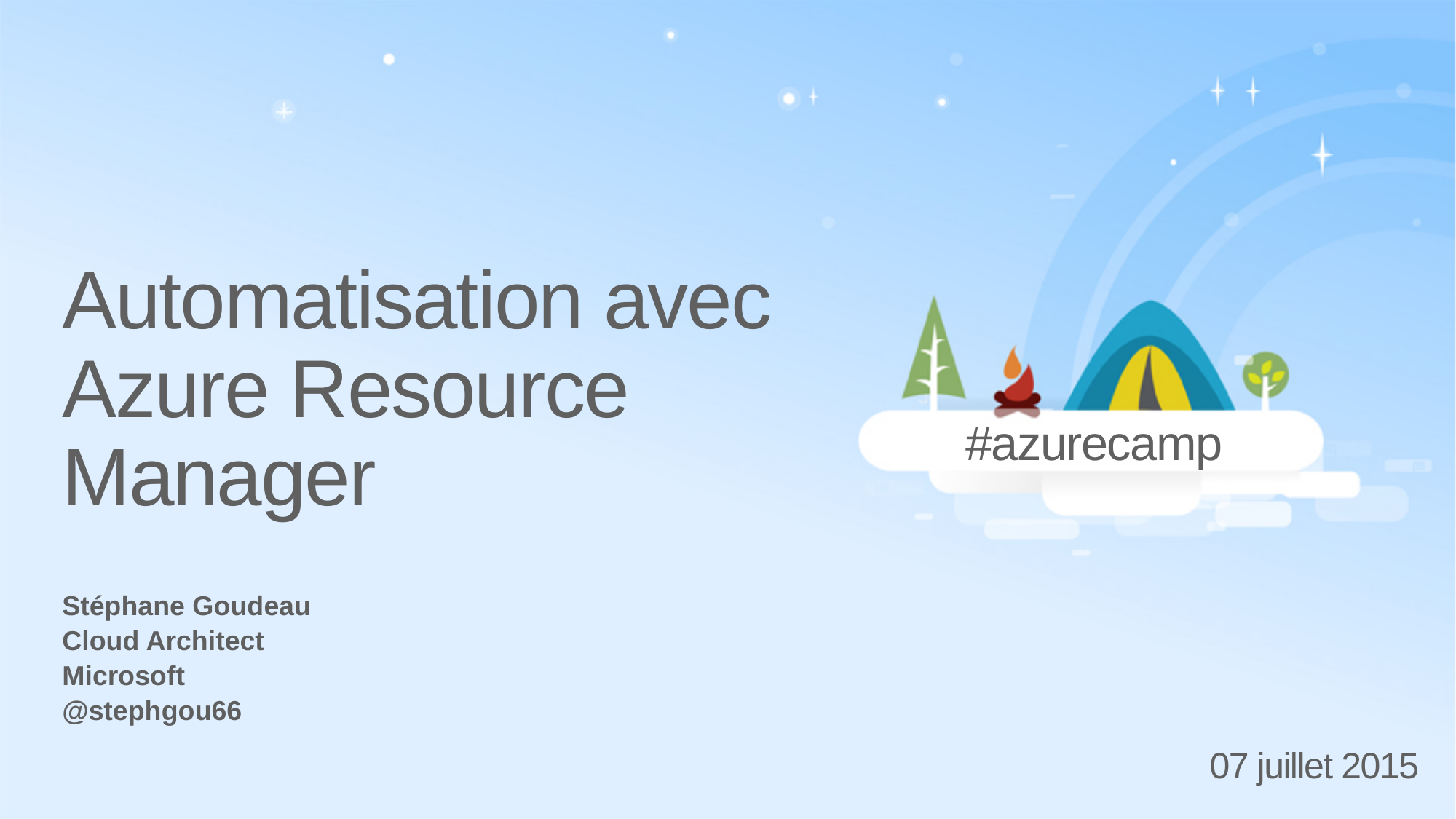

# Automatisation avec Azure Resource Manager
Stéphane Goudeau
Cloud Architect
Microsoft
@stephgou66